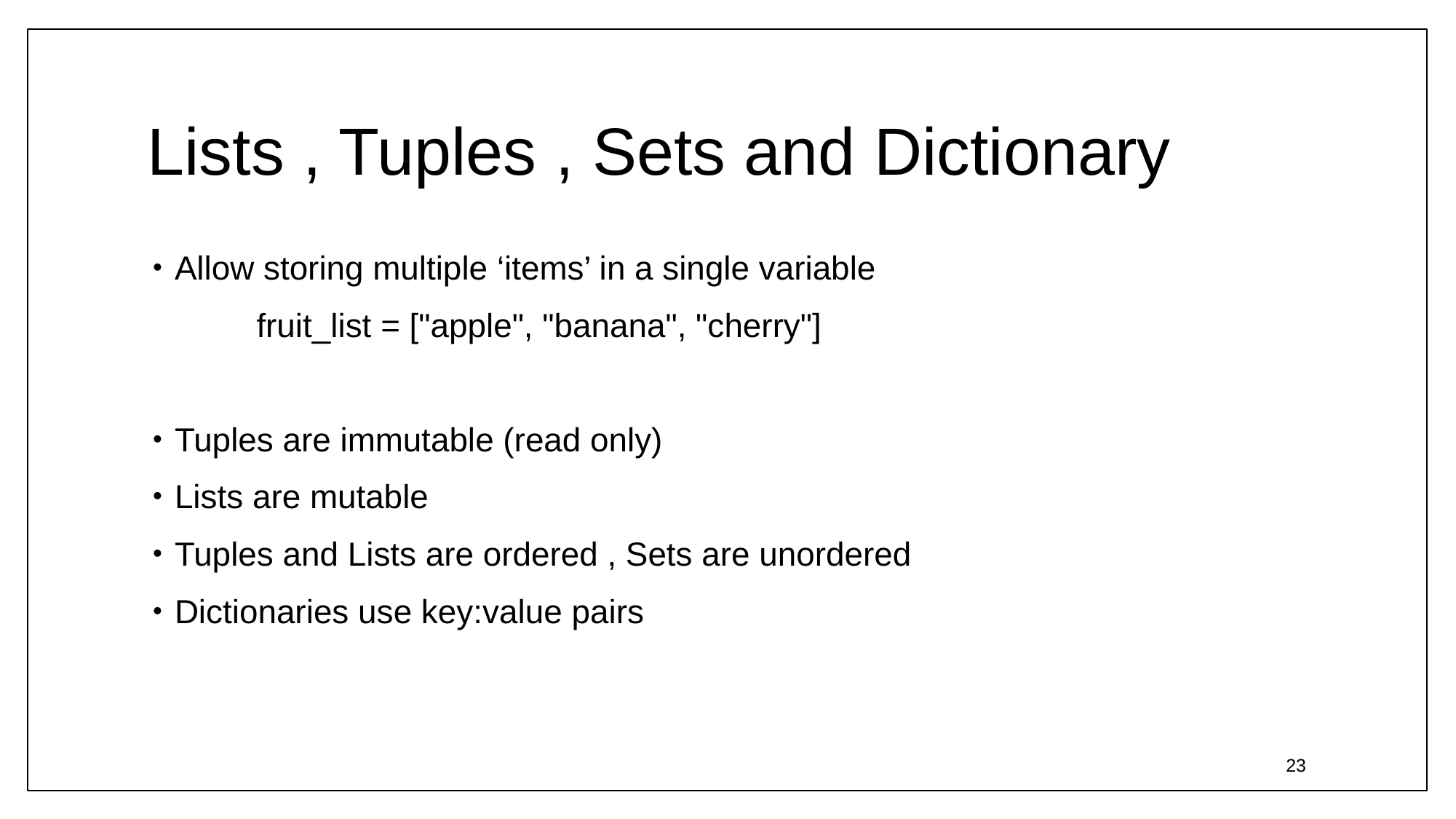

# Lists , Tuples , Sets and Dictionary
Allow storing multiple ‘items’ in a single variable
	fruit_list = ["apple", "banana", "cherry"]

Tuples are immutable (read only)
Lists are mutable
Tuples and Lists are ordered , Sets are unordered
Dictionaries use key:value pairs
23